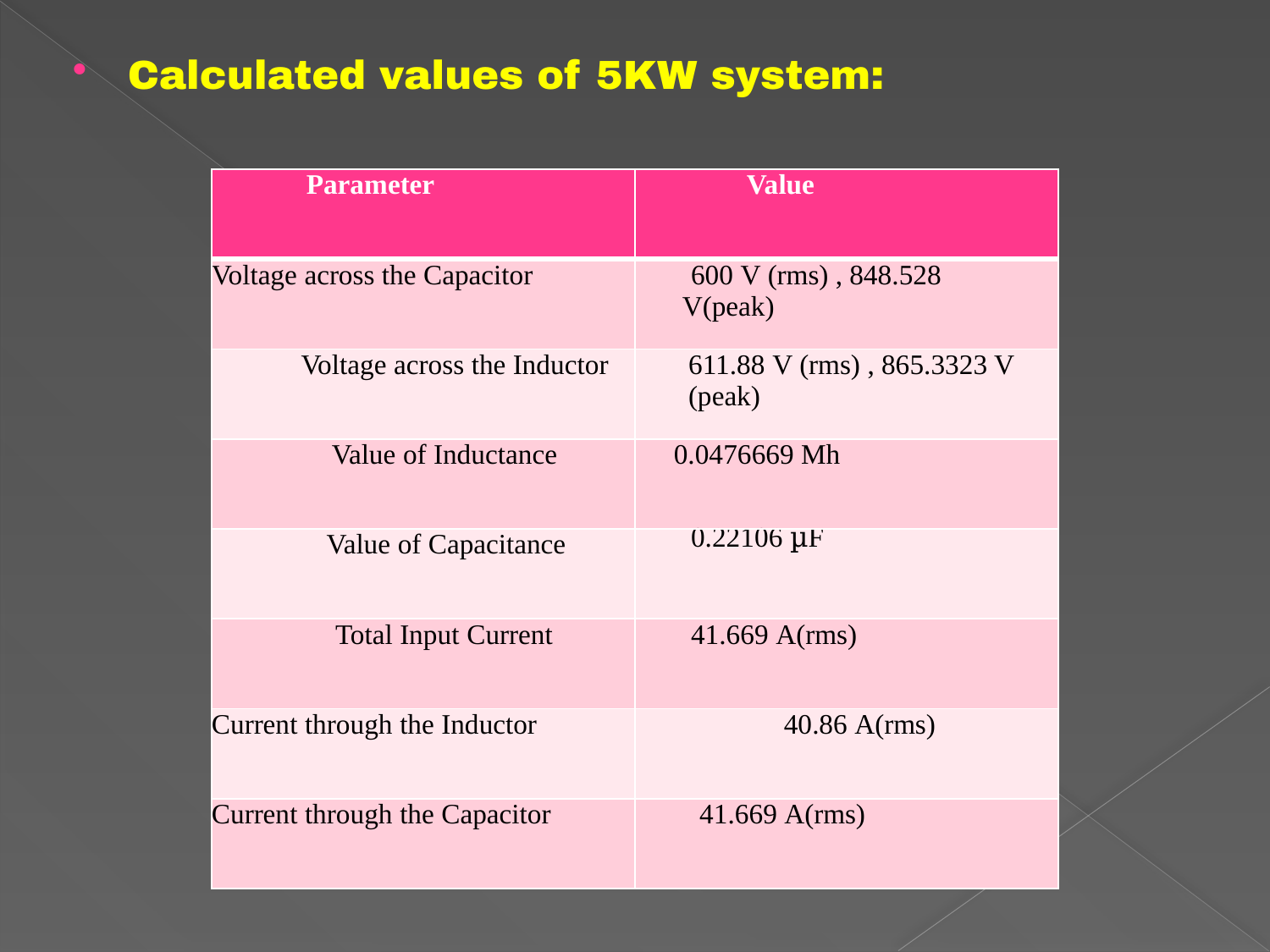

Calculated values of 5KW system:

| Parameter | Value |
| --- | --- |
| Voltage across the Capacitor | 600 V (rms) , 848.528 V(peak) |
| Voltage across the Inductor | 611.88 V (rms) , 865.3323 V (peak) |
| Value of Inductance | 0.0476669 Mh |
| Value of Capacitance | 0.22106 µF |
| Total Input Current | 41.669 A(rms) |
| Current through the Inductor | 40.86 A(rms) |
| Current through the Capacitor | 41.669 A(rms) |